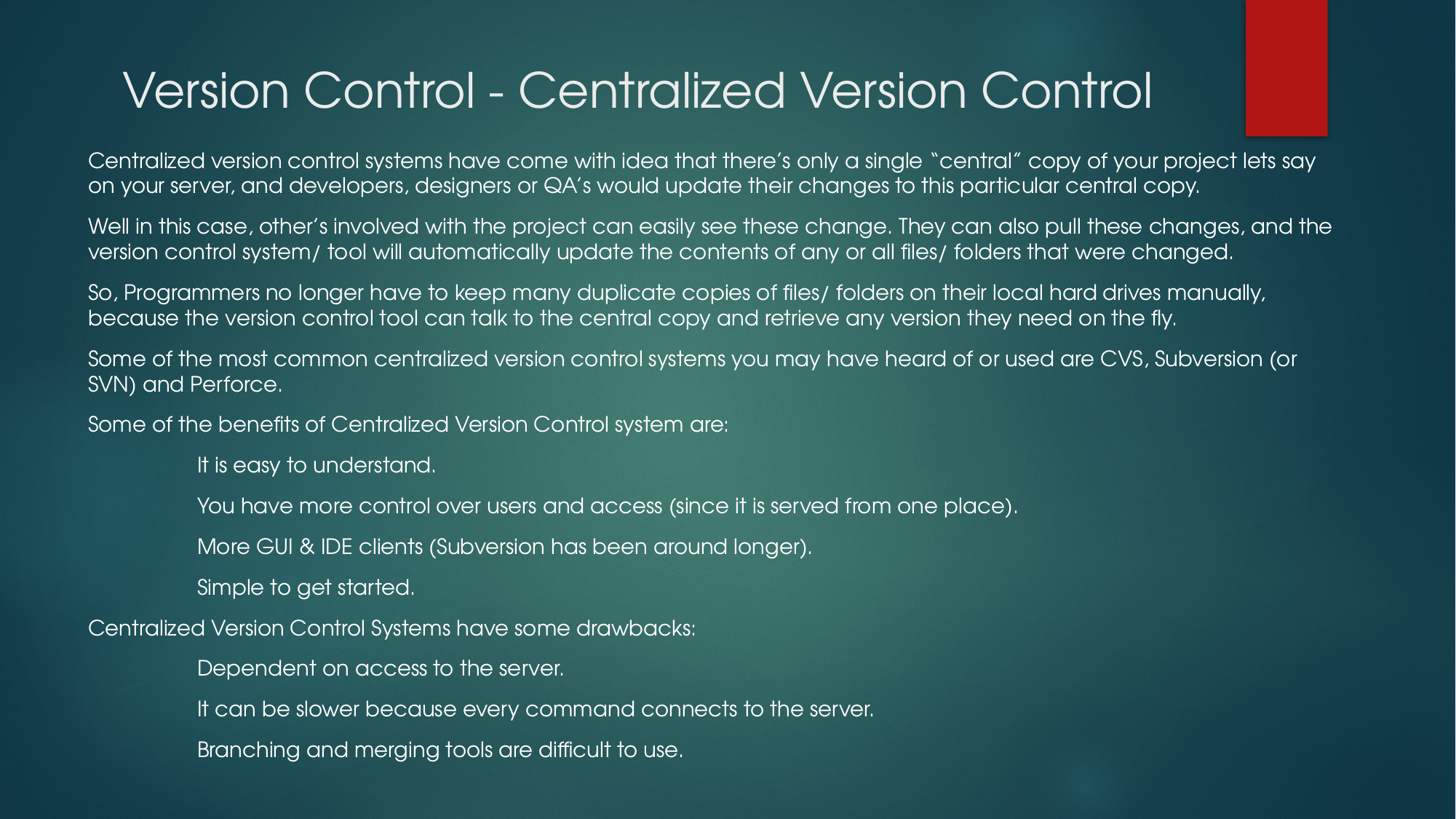

# Version Control - Centralized Version Control
Centralized version control systems have come with idea that there’s only a single “central” copy of your project lets say on your server, and developers, designers or QA’s would update their changes to this particular central copy.
Well in this case, other’s involved with the project can easily see these change. They can also pull these changes, and the version control system/ tool will automatically update the contents of any or all files/ folders that were changed.
So, Programmers no longer have to keep many duplicate copies of files/ folders on their local hard drives manually, because the version control tool can talk to the central copy and retrieve any version they need on the fly.
Some of the most common centralized version control systems you may have heard of or used are CVS, Subversion (or SVN) and Perforce.
Some of the benefits of Centralized Version Control system are:
	It is easy to understand.
	You have more control over users and access (since it is served from one place).
	More GUI & IDE clients (Subversion has been around longer).
	Simple to get started.
Centralized Version Control Systems have some drawbacks:
	Dependent on access to the server.
	It can be slower because every command connects to the server.
	Branching and merging tools are difficult to use.